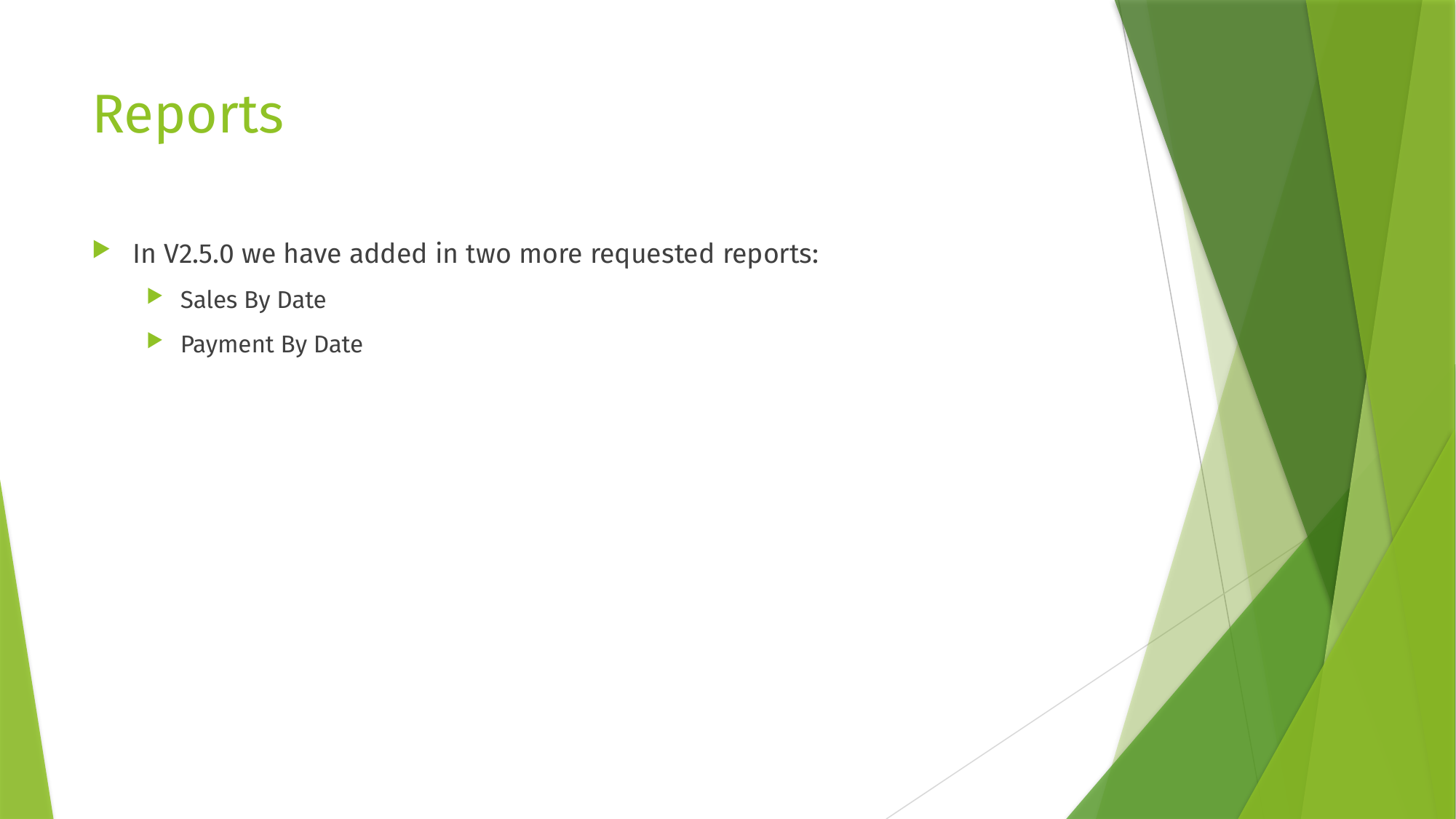

# Reports
In V2.5.0 we have added in two more requested reports:
Sales By Date
Payment By Date